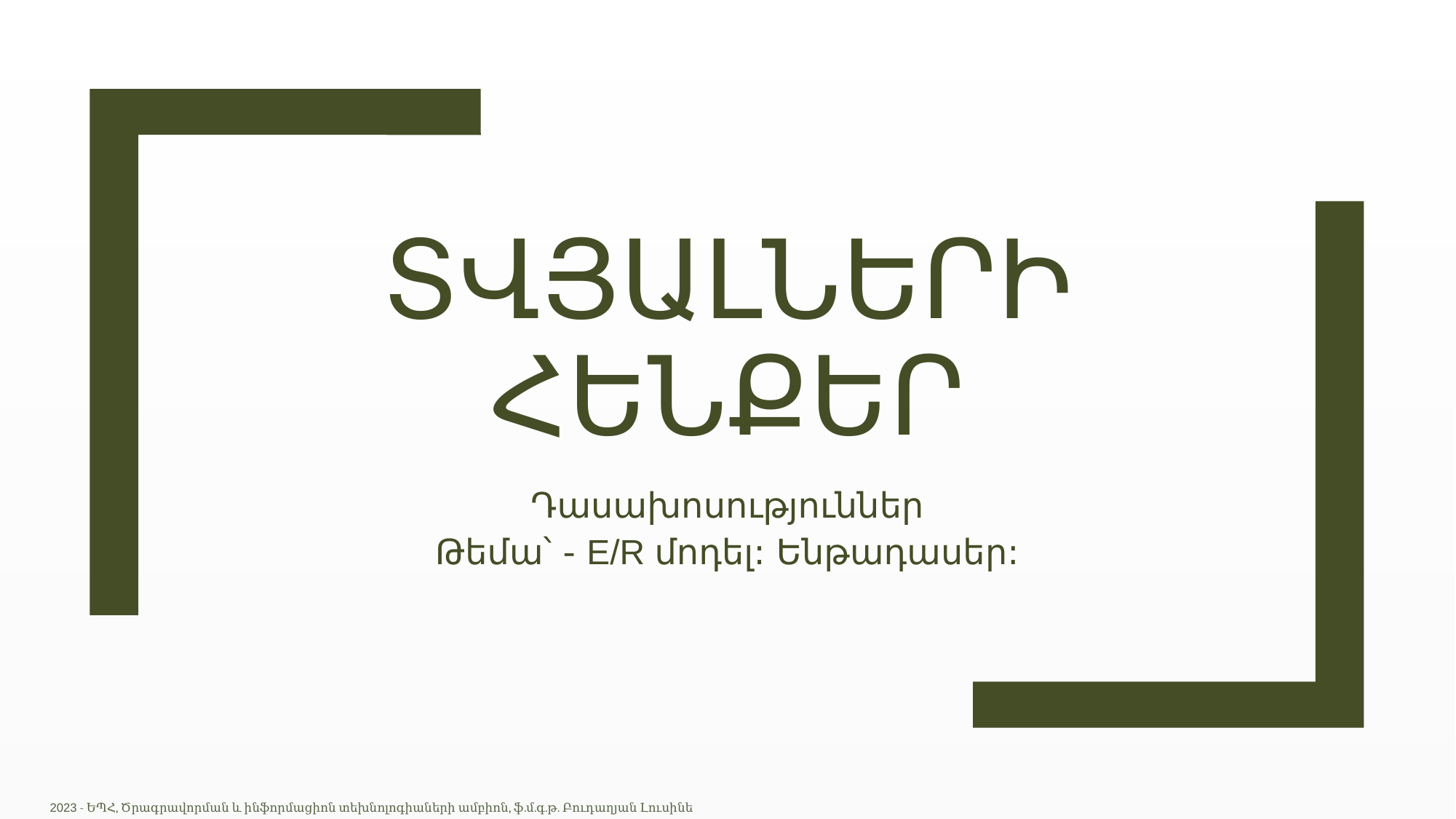

# ՏՎՅԱԼՆԵՐԻ ՀԵՆՔԵՐ
Դասախոսություններ
Թեմա՝ - E/R մոդել: Ենթադասեր:
2023 - ԵՊՀ, Ծրագրավորման և ինֆորմացիոն տեխնոլոգիաների ամբիոն, ֆ.մ.գ.թ. Բուդաղյան Լուսինե